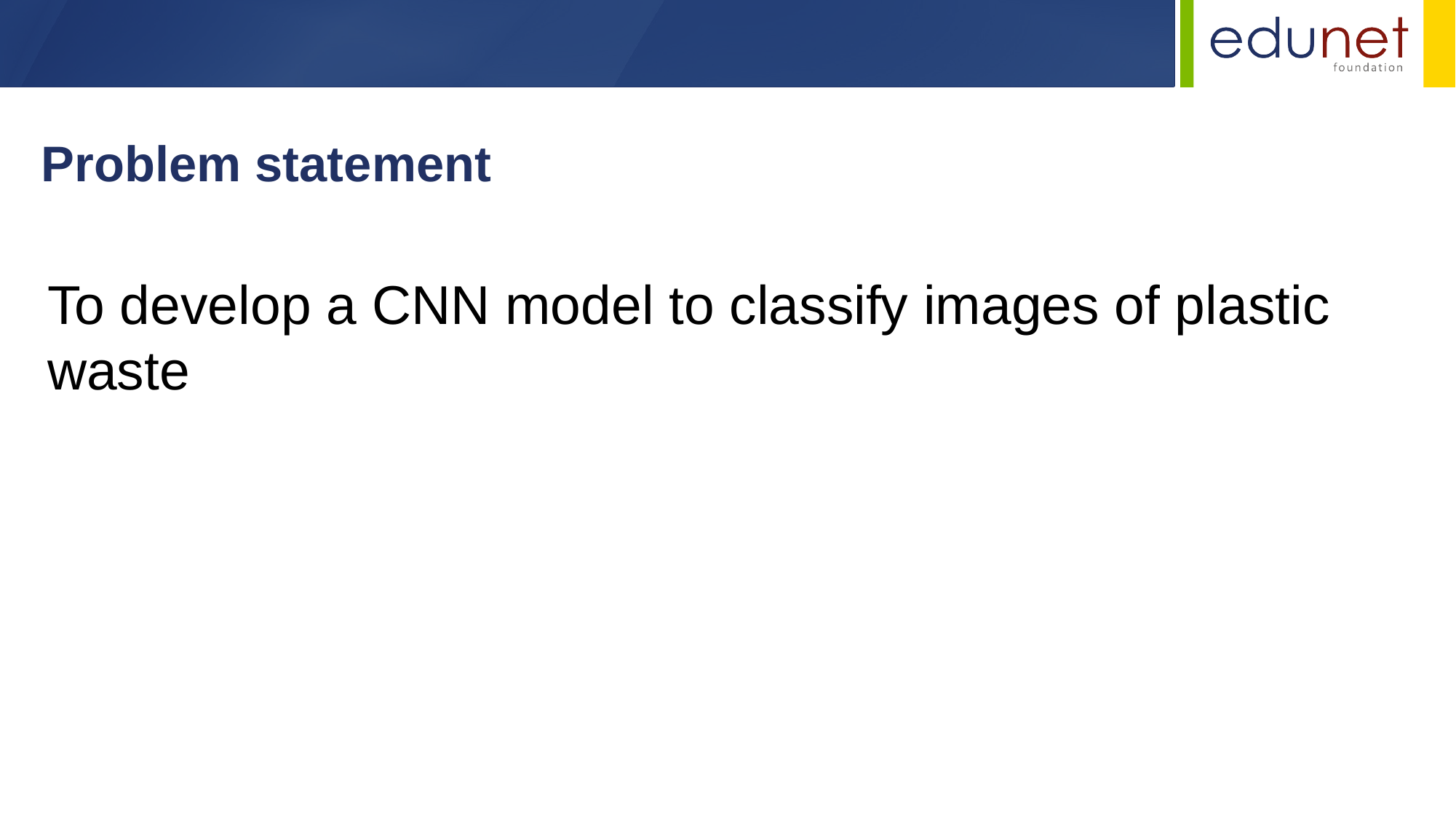

Problem statement
To develop a CNN model to classify images of plastic waste